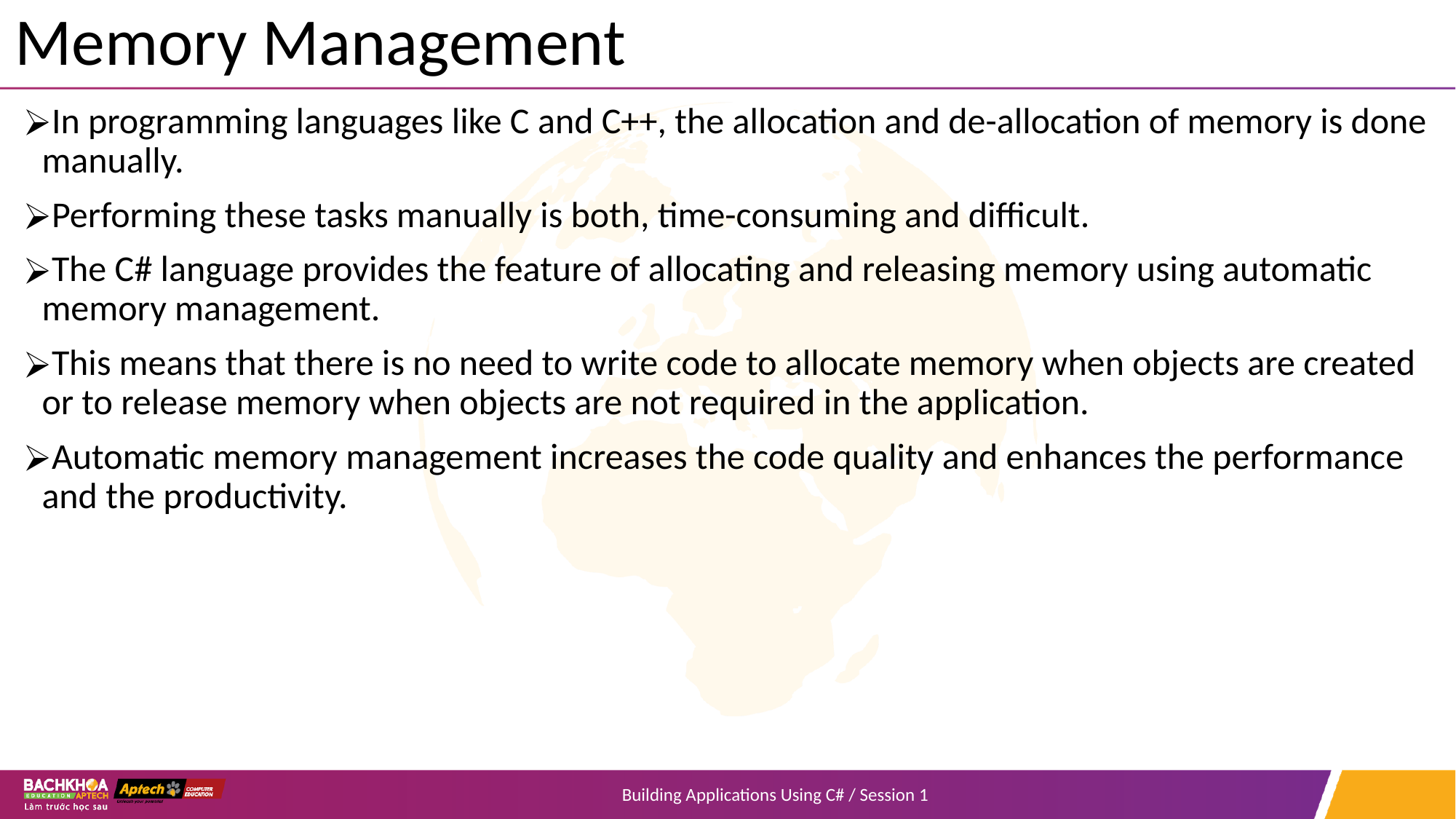

# Memory Management
In programming languages like C and C++, the allocation and de-allocation of memory is done manually.
Performing these tasks manually is both, time-consuming and difficult.
The C# language provides the feature of allocating and releasing memory using automatic memory management.
This means that there is no need to write code to allocate memory when objects are created or to release memory when objects are not required in the application.
Automatic memory management increases the code quality and enhances the performance and the productivity.

Building Applications Using C# / Session 1